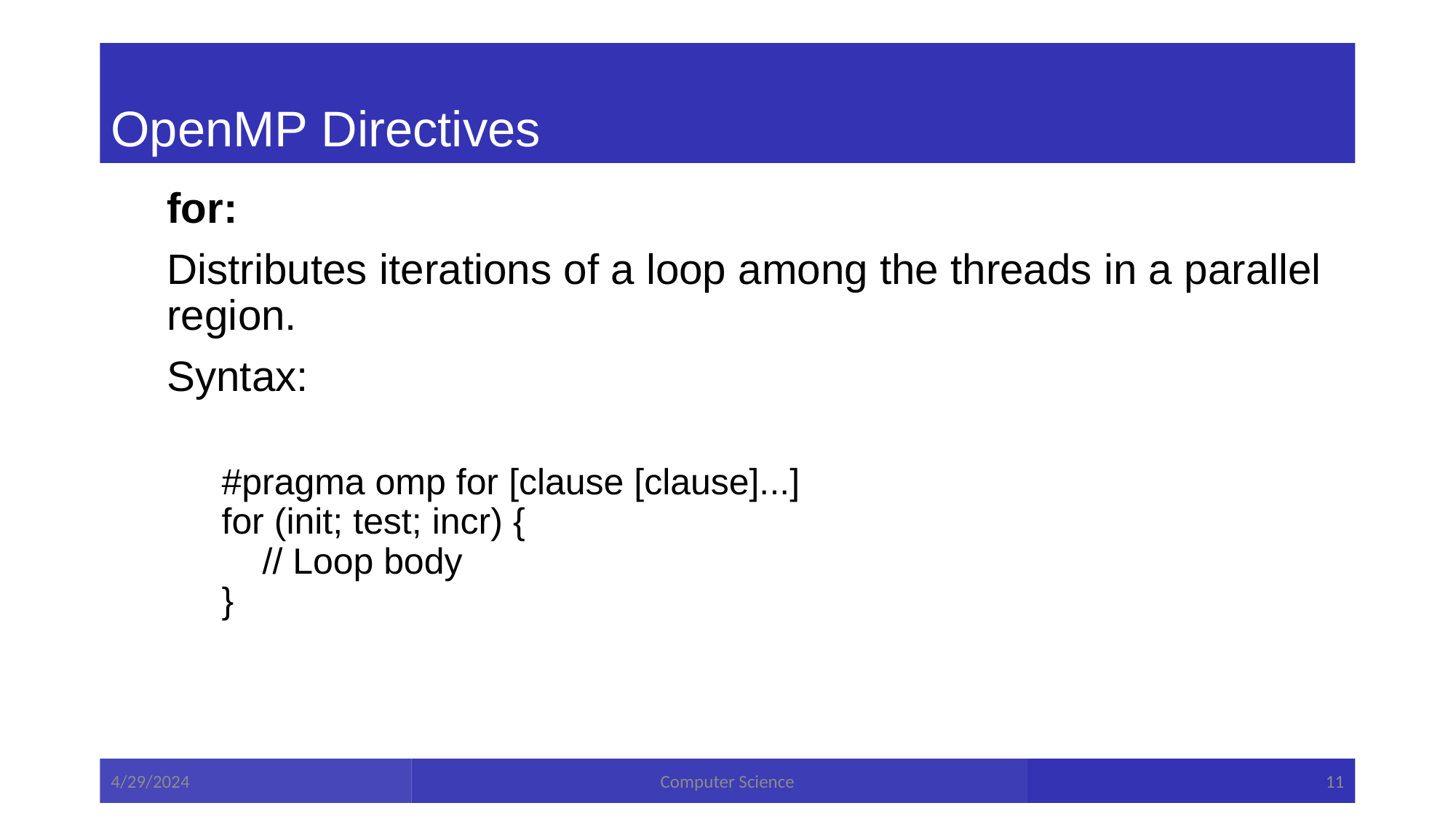

# OpenMP Directives
for:
Distributes iterations of a loop among the threads in a parallel region.
Syntax:

#pragma omp for [clause [clause]...]
for (init; test; incr) {
    // Loop body
}

4/29/2024
Computer Science
11